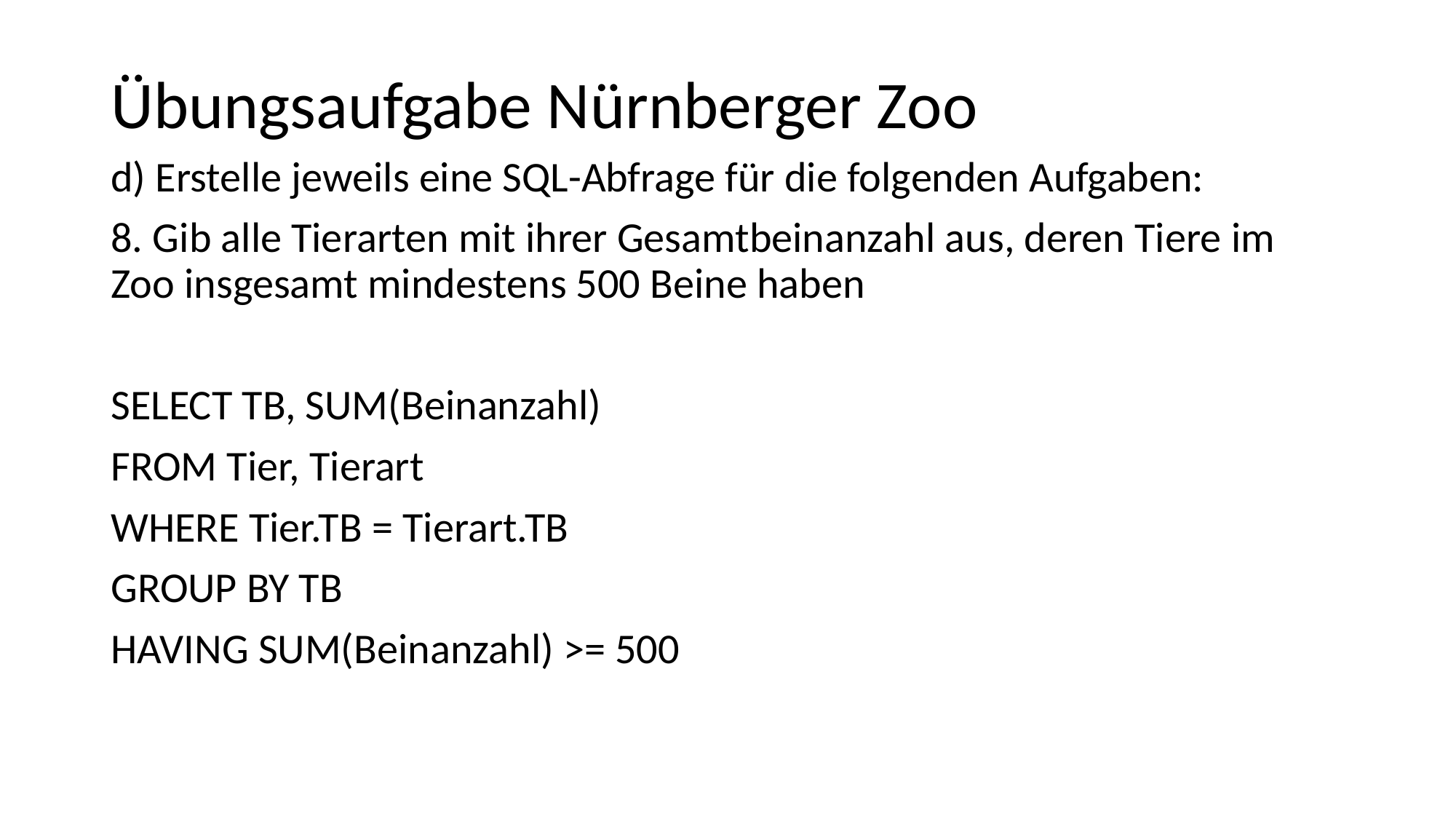

# Übungsaufgabe Nürnberger Zoo
d) Erstelle jeweils eine SQL-Abfrage für die folgenden Aufgaben:
8. Gib alle Tierarten mit ihrer Gesamtbeinanzahl aus, deren Tiere im Zoo insgesamt mindestens 500 Beine haben

SELECT TB, SUM(Beinanzahl)
FROM Tier, Tierart
WHERE Tier.TB = Tierart.TB
GROUP BY TB
HAVING SUM(Beinanzahl) >= 500